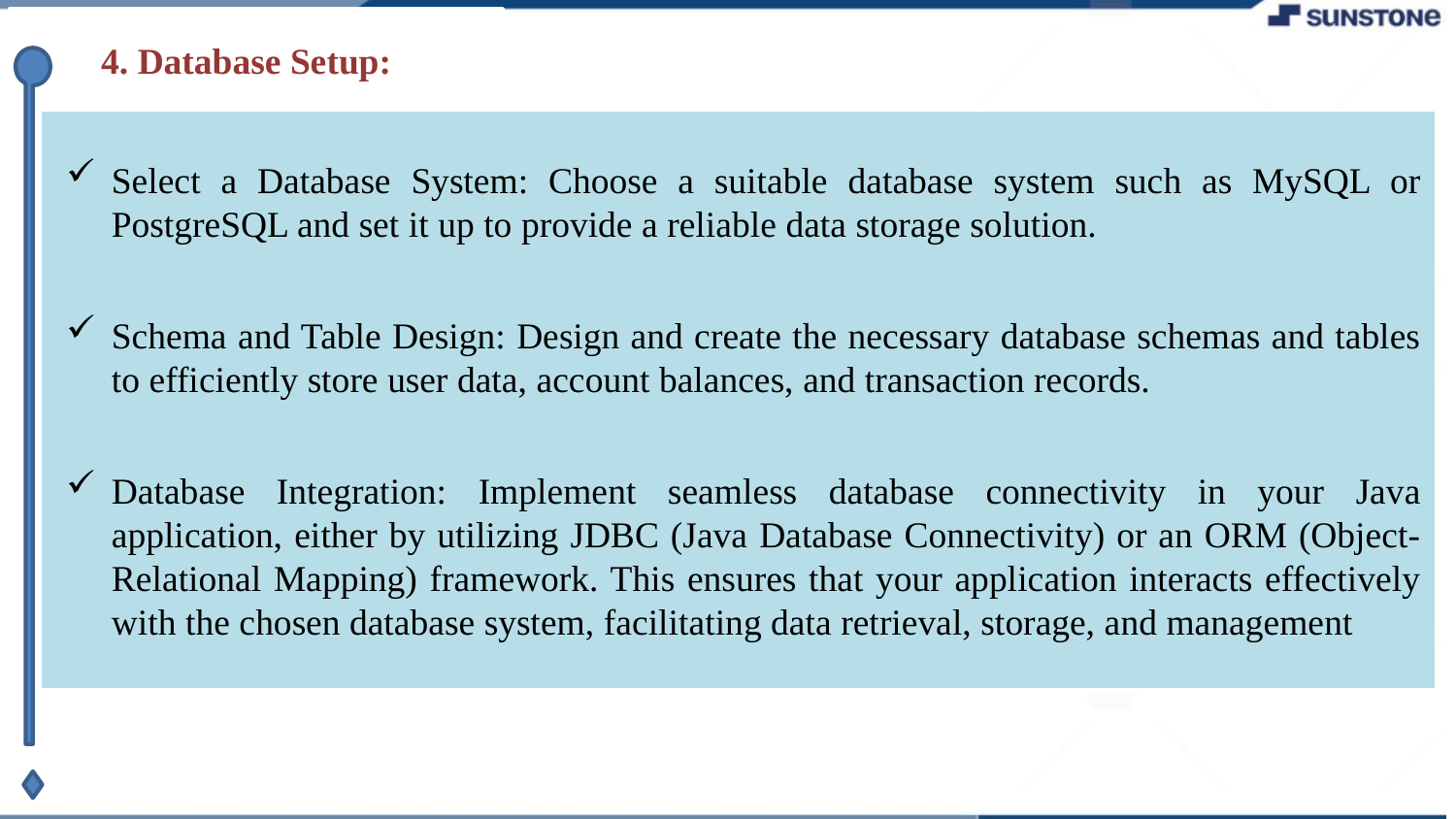

4. Database Setup:
Step-Wise Description

Select a Database System: Choose a suitable database system such as MySQL or PostgreSQL and set it up to provide a reliable data storage solution.

Schema and Table Design: Design and create the necessary database schemas and tables to efficiently store user data, account balances, and transaction records.

Database Integration: Implement seamless database connectivity in your Java application, either by utilizing JDBC (Java Database Connectivity) or an ORM (Object-Relational Mapping) framework. This ensures that your application interacts effectively with the chosen database system, facilitating data retrieval, storage, and management